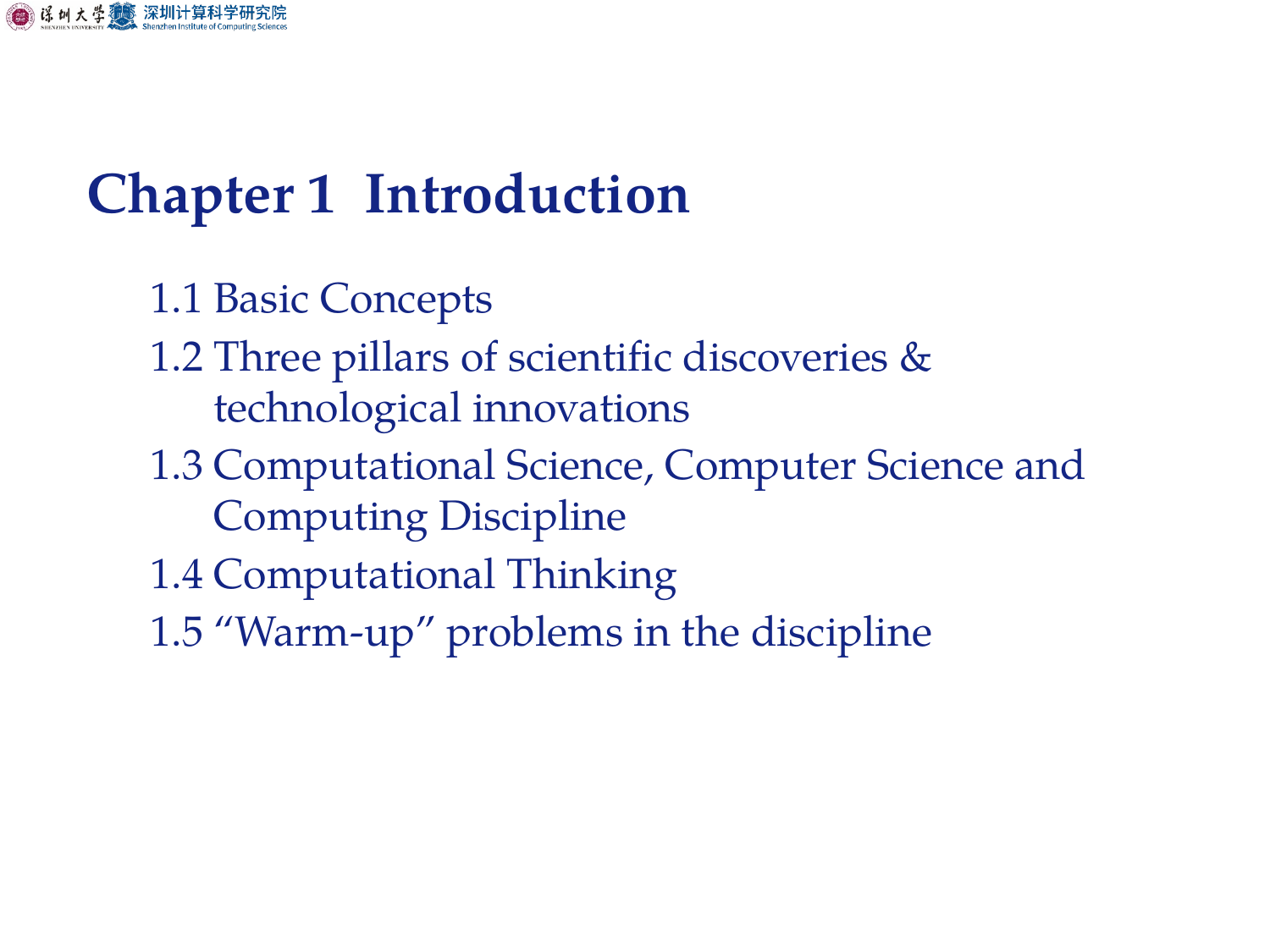

Chapter 1  Introduction
1.1 Basic Concepts
1.2 Three pillars of scientific discoveries & technological innovations
1.3 Computational Science, Computer Science and Computing Discipline
1.4 Computational Thinking
1.5 “Warm-up” problems in the discipline